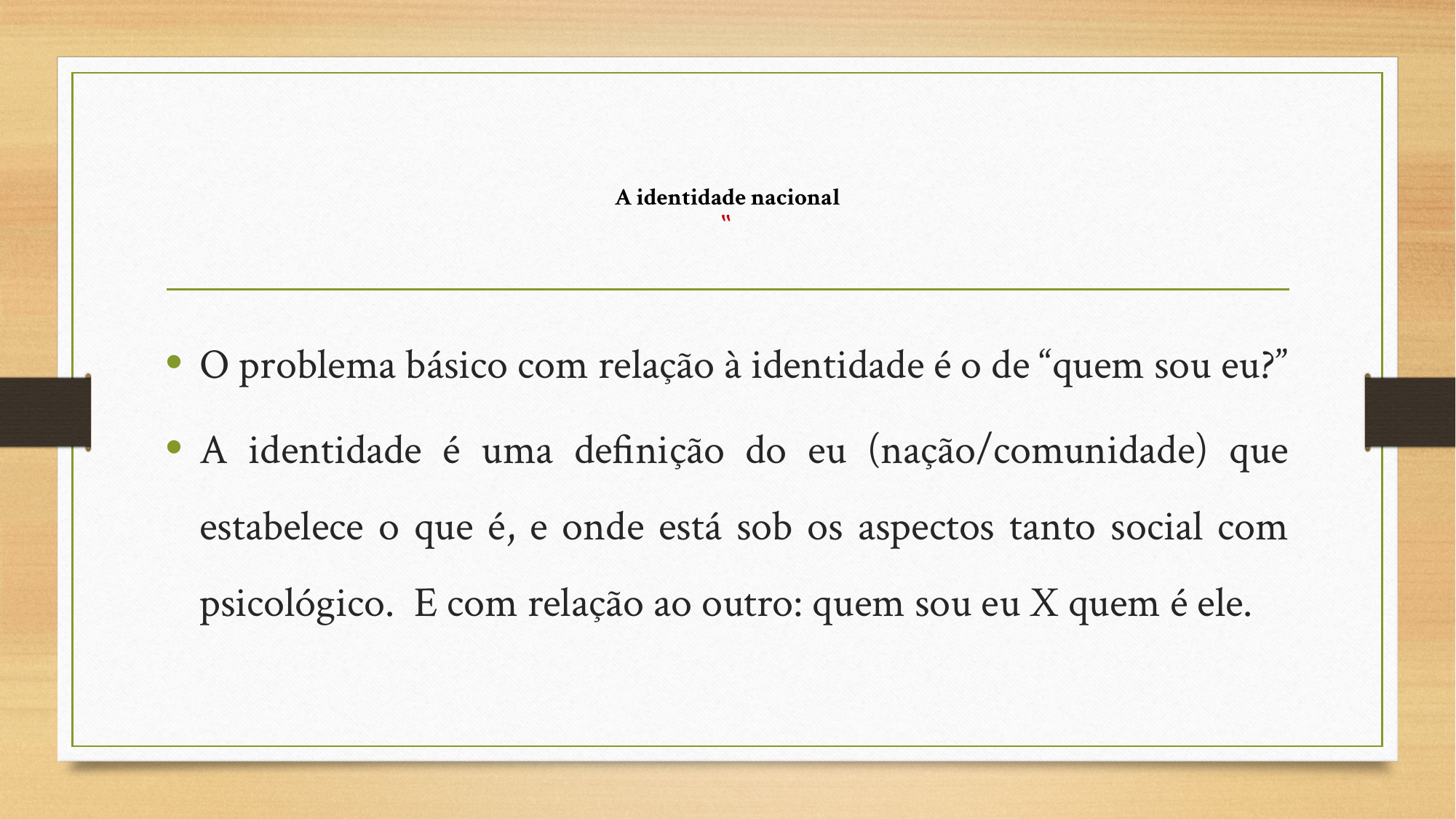

# A identidade nacional “
O problema básico com relação à identidade é o de “quem sou eu?”
A identidade é uma definição do eu (nação/comunidade) que estabelece o que é, e onde está sob os aspectos tanto social com psicológico.  E com relação ao outro: quem sou eu X quem é ele.